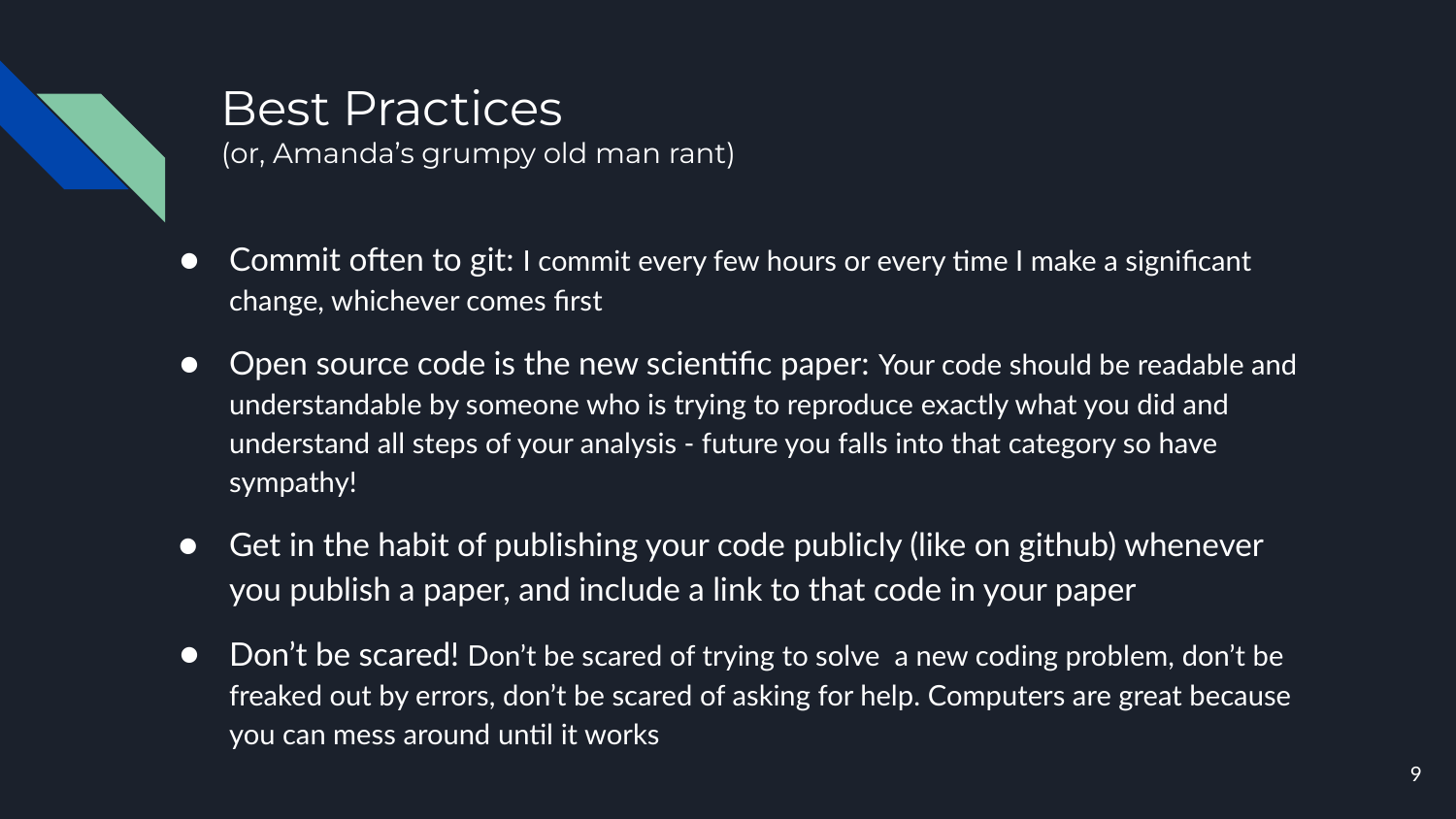

# Best Practices
(or, Amanda’s grumpy old man rant)

Commit often to git: I commit every few hours or every time I make a significant change, whichever comes first
Open source code is the new scientific paper: Your code should be readable and understandable by someone who is trying to reproduce exactly what you did and understand all steps of your analysis - future you falls into that category so have sympathy!
Get in the habit of publishing your code publicly (like on github) whenever you publish a paper, and include a link to that code in your paper
Don’t be scared! Don’t be scared of trying to solve  a new coding problem, don’t be freaked out by errors, don’t be scared of asking for help. Computers are great because you can mess around until it works

9